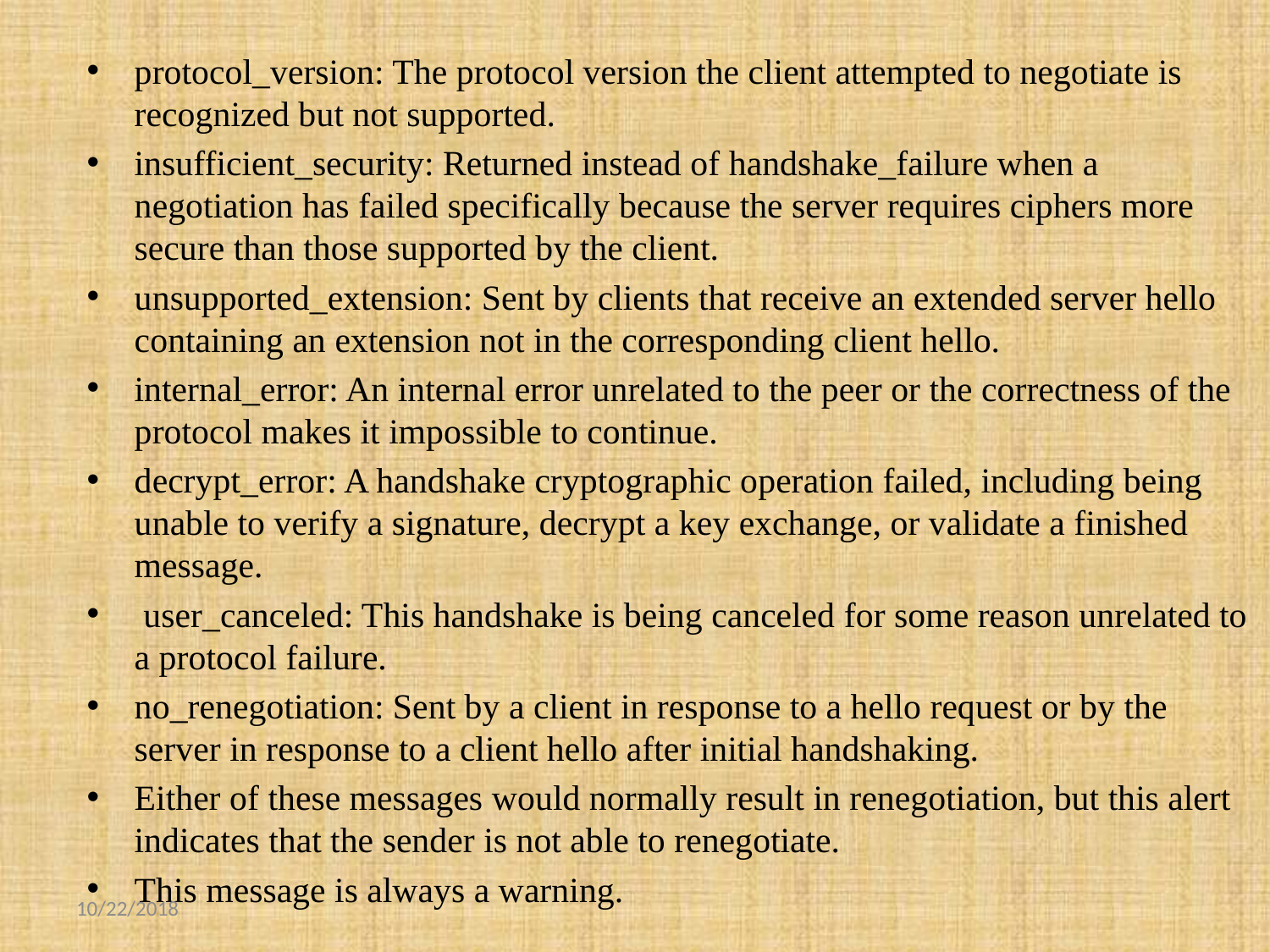

protocol_version: The protocol version the client attempted to negotiate is recognized but not supported.
insufficient_security: Returned instead of handshake_failure when a negotiation has failed specifically because the server requires ciphers more secure than those supported by the client.
unsupported_extension: Sent by clients that receive an extended server hello containing an extension not in the corresponding client hello.
internal_error: An internal error unrelated to the peer or the correctness of the protocol makes it impossible to continue.
decrypt_error: A handshake cryptographic operation failed, including being unable to verify a signature, decrypt a key exchange, or validate a finished message.
 user_canceled: This handshake is being canceled for some reason unrelated to a protocol failure.
no_renegotiation: Sent by a client in response to a hello request or by the server in response to a client hello after initial handshaking.
Either of these messages would normally result in renegotiation, but this alert indicates that the sender is not able to renegotiate.
This message is always a warning.

10/22/2018